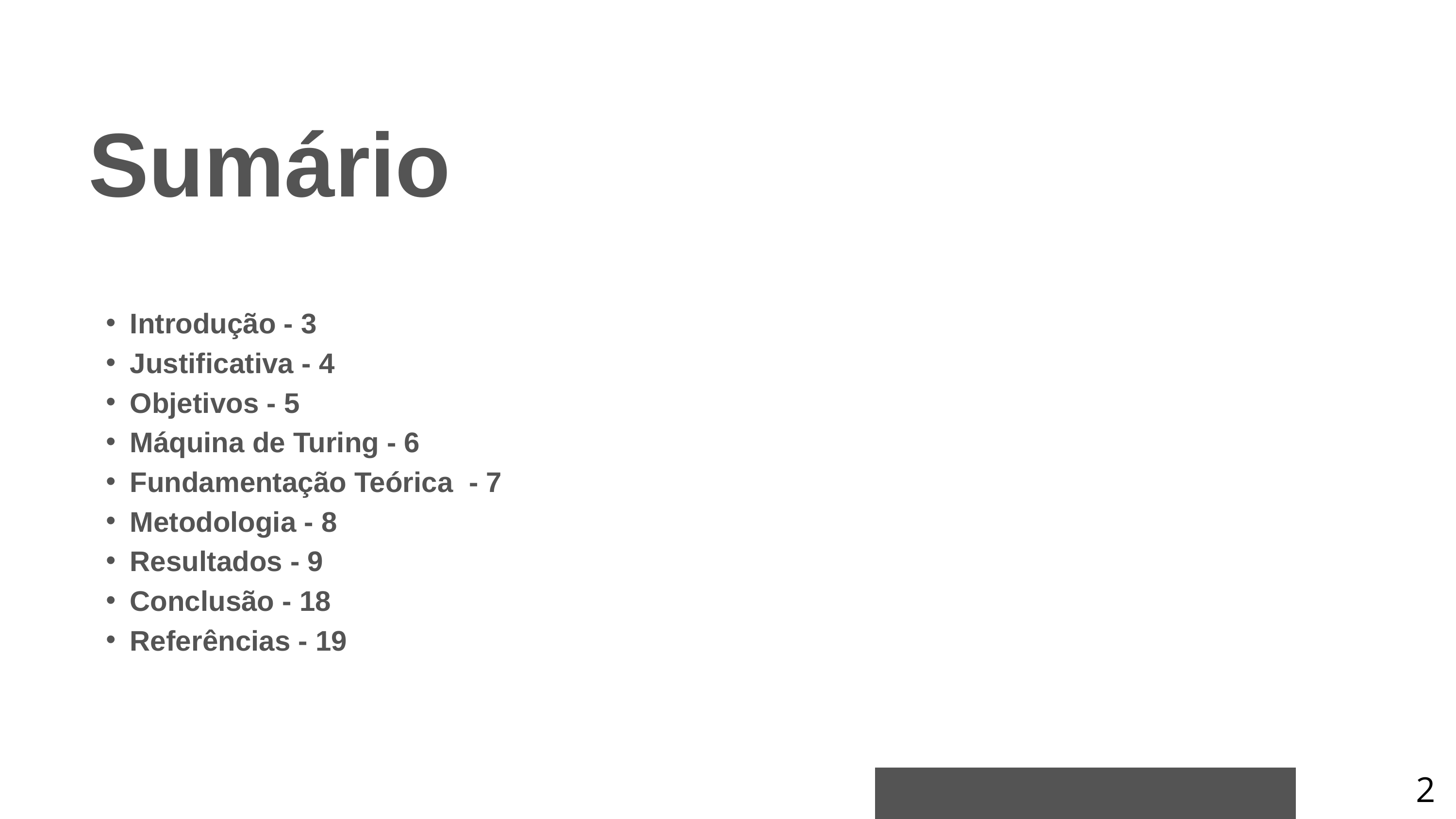

Sumário
Introdução - 3
Justificativa - 4
Objetivos - 5
Máquina de Turing - 6
Fundamentação Teórica  - 7
Metodologia - 8
Resultados - 9
Conclusão - 18
Referências - 19
2